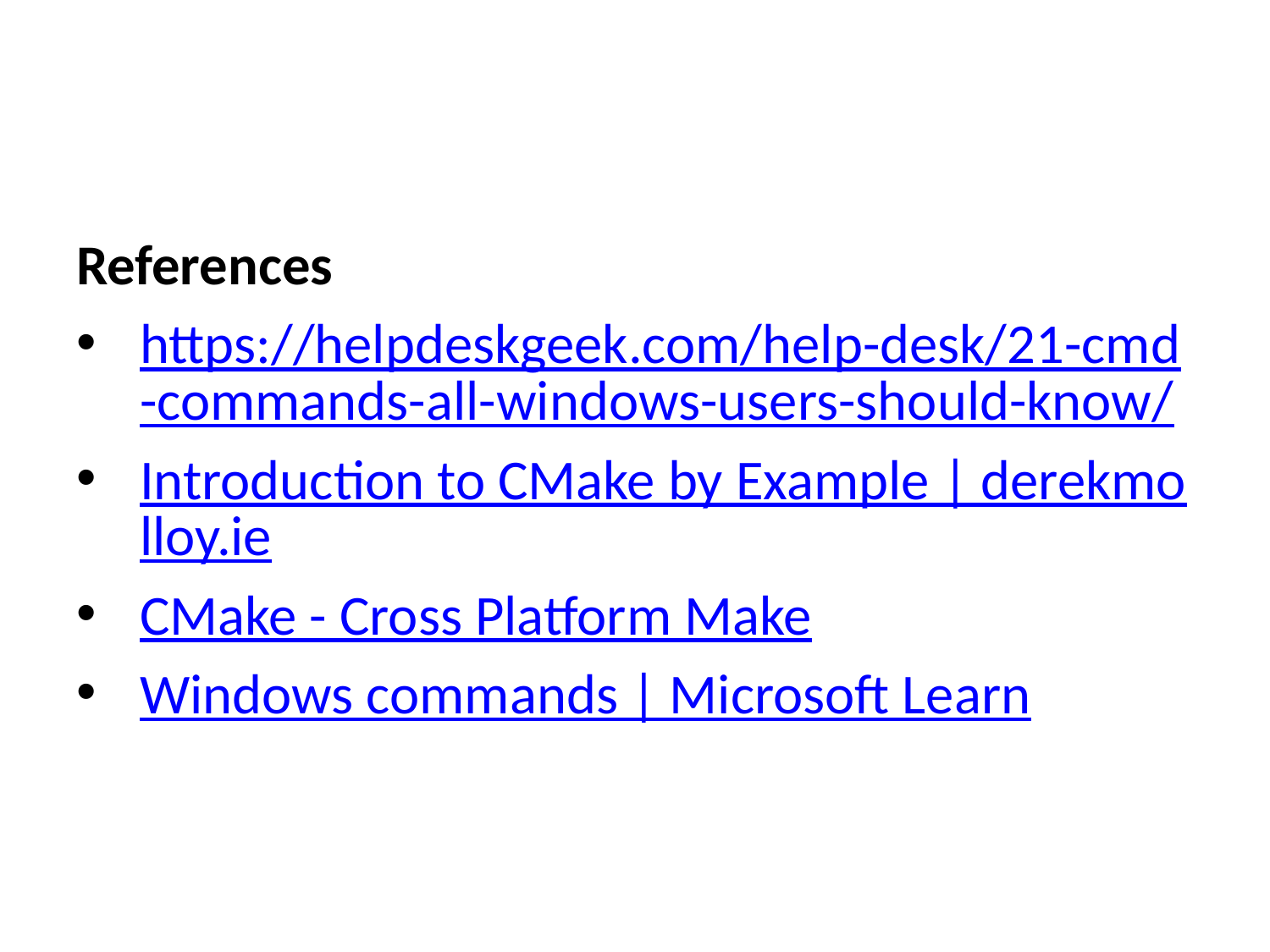

References
https://helpdeskgeek.com/help-desk/21-cmd-commands-all-windows-users-should-know/
Introduction to CMake by Example | derekmolloy.ie
CMake - Cross Platform Make
Windows commands | Microsoft Learn